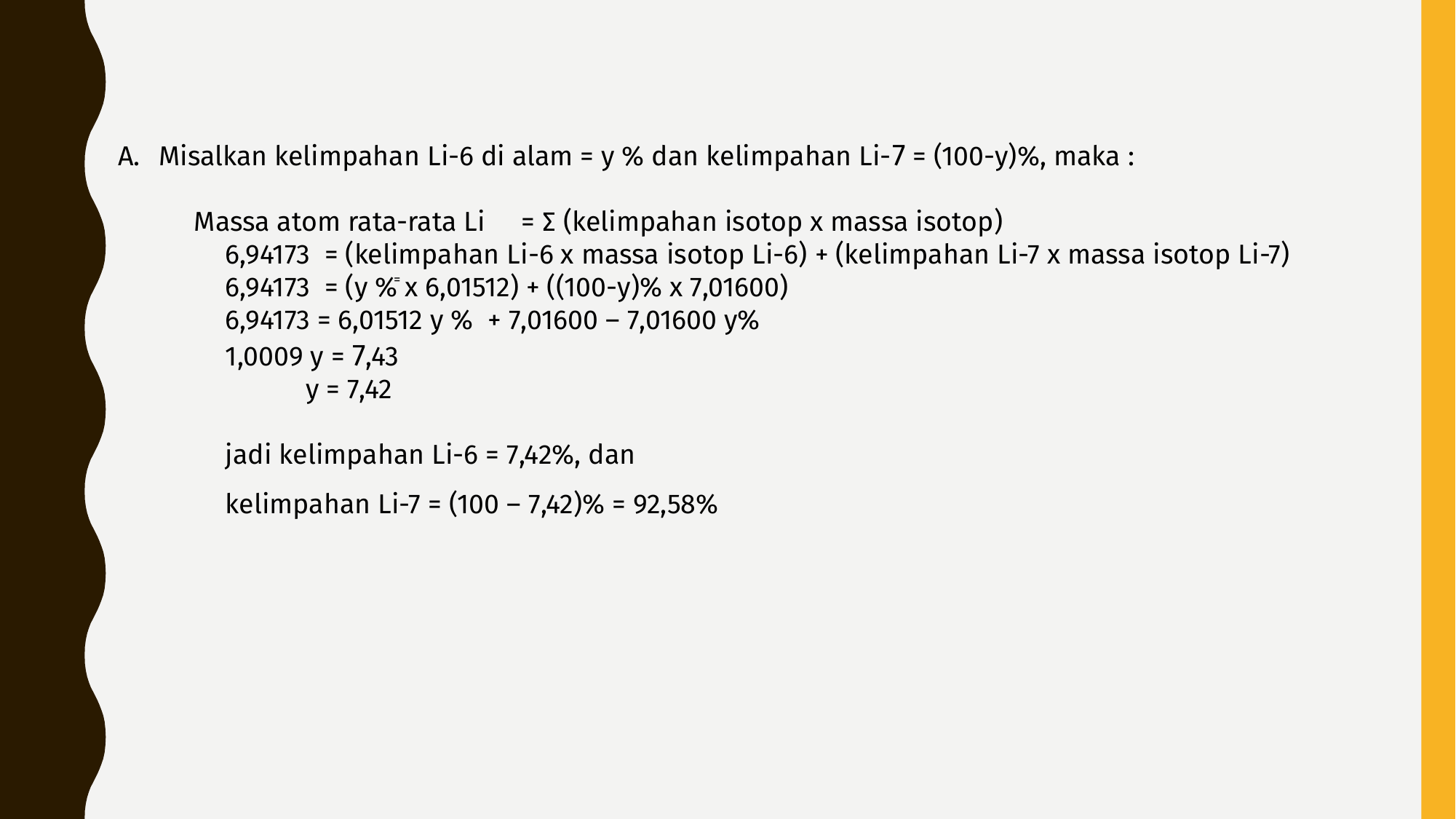

Misalkan kelimpahan Li-6 di alam = y % dan kelimpahan Li-7 = (100-y)%, maka :

Massa atom rata-rata Li	= ∑ (kelimpahan isotop x massa isotop)
6,94173  = (kelimpahan Li-6 x massa isotop Li-6) + (kelimpahan Li-7 x massa isotop Li-7)
6,94173  = (y % x 6,01512) + ((100-y)% x 7,01600)
6,94173 = 6,01512 y %  + 7,01600 – 7,01600 y%
1,0009 y = 7,43
           y = 7,42

jadi kelimpahan Li-6 = 7,42%, dan
kelimpahan Li-7 = (100 – 7,42)% = 92,58%
=